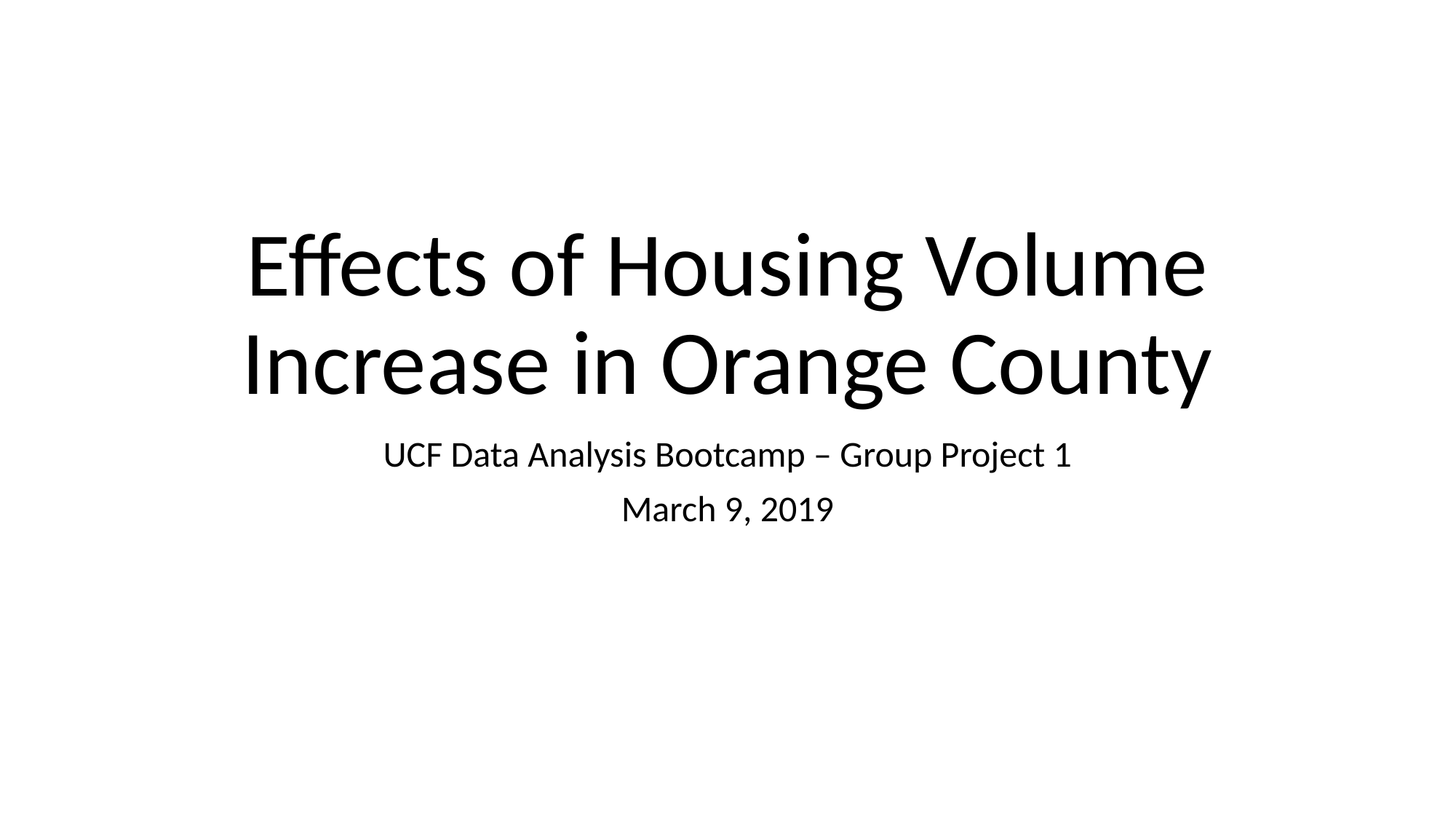

# Effects of Housing Volume Increase in Orange County
UCF Data Analysis Bootcamp – Group Project 1
March 9, 2019